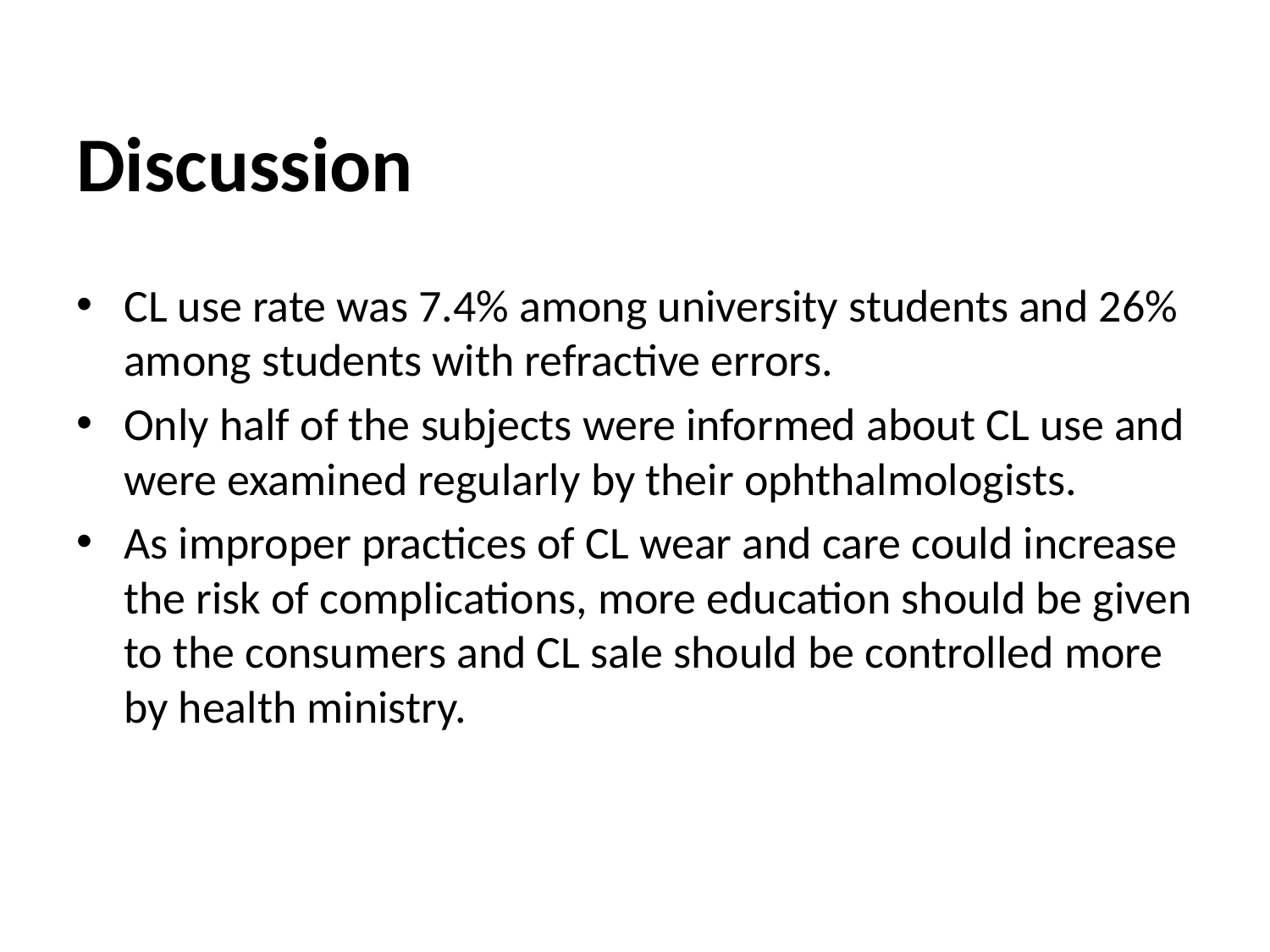

# Discussion
CL use rate was 7.4% among university students and 26% among students with refractive errors.
Only half of the subjects were informed about CL use and were examined regularly by their ophthalmologists.
As improper practices of CL wear and care could increase the risk of complications, more education should be given to the consumers and CL sale should be controlled more by health ministry.